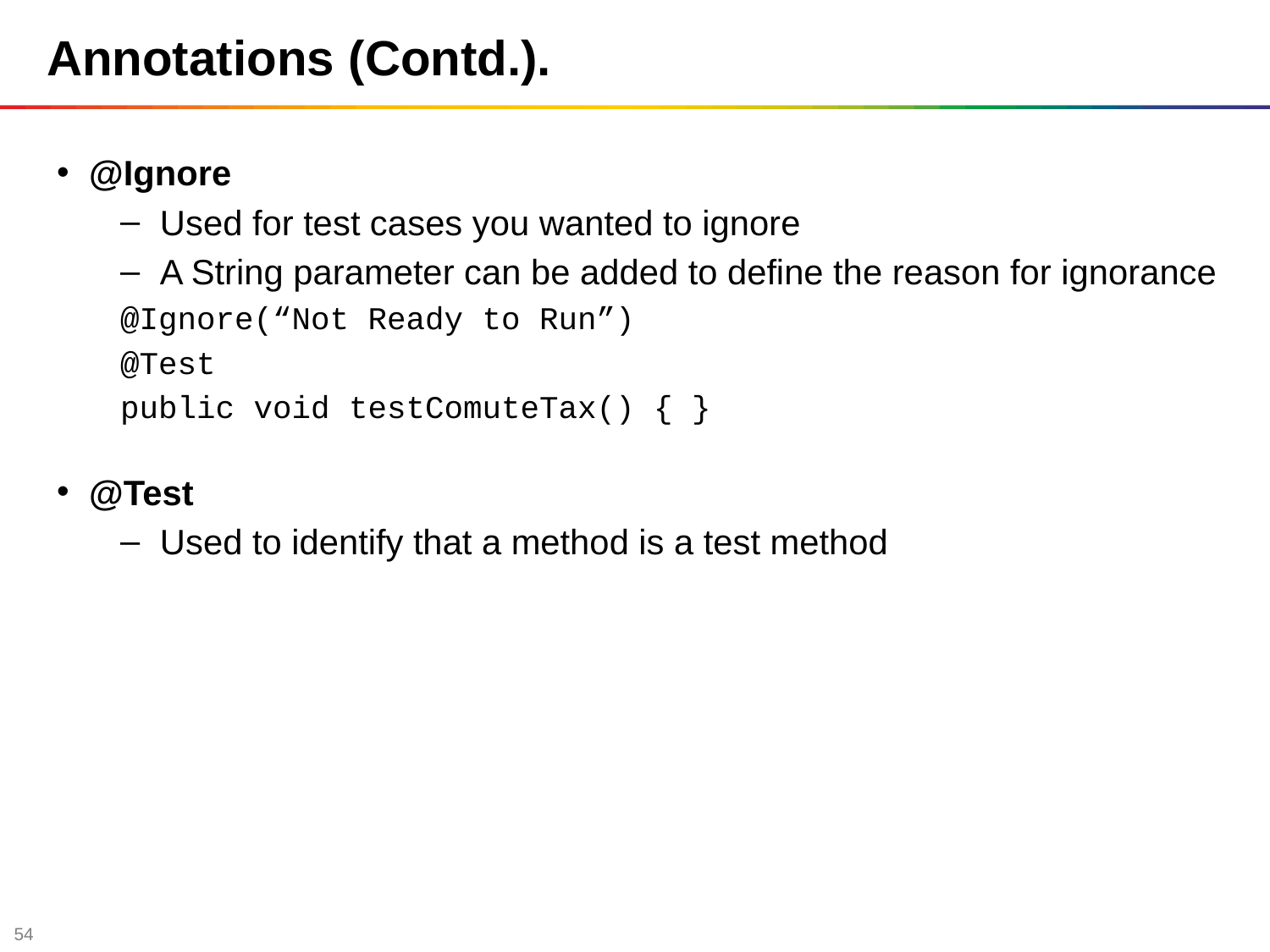

Annotations (Contd.).
@Ignore
Used for test cases you wanted to ignore
A String parameter can be added to define the reason for ignorance
@Ignore(“Not Ready to Run”)
@Test
public void testComuteTax() { }
@Test
Used to identify that a method is a test method